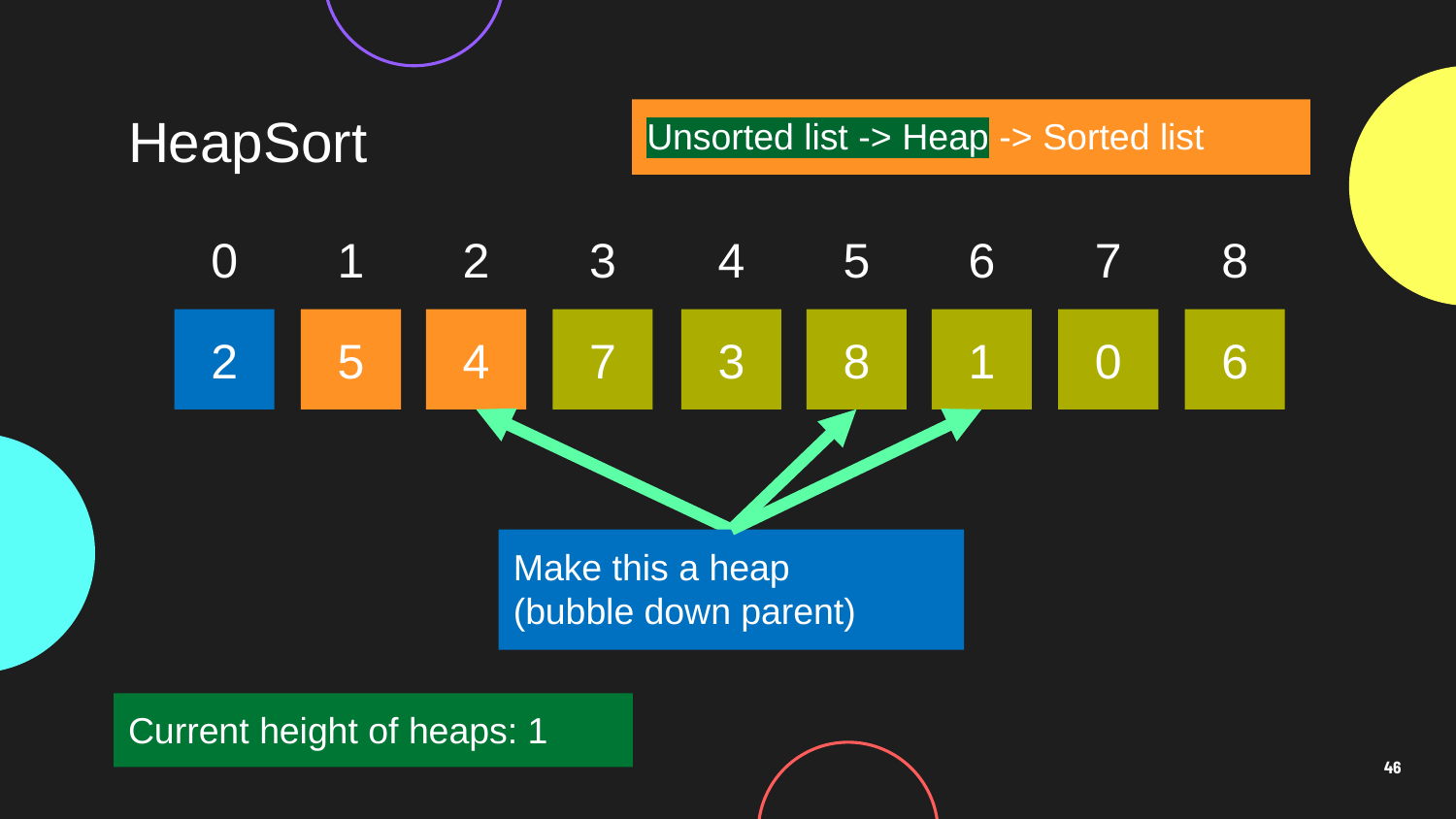

Unsorted list -> Heap -> Sorted list
# HeapSort
6
7
8
4
5
2
3
1
0
1
0
6
3
8
4
7
5
2
Make this a heap
(bubble down parent)
Current height of heaps: 1
46